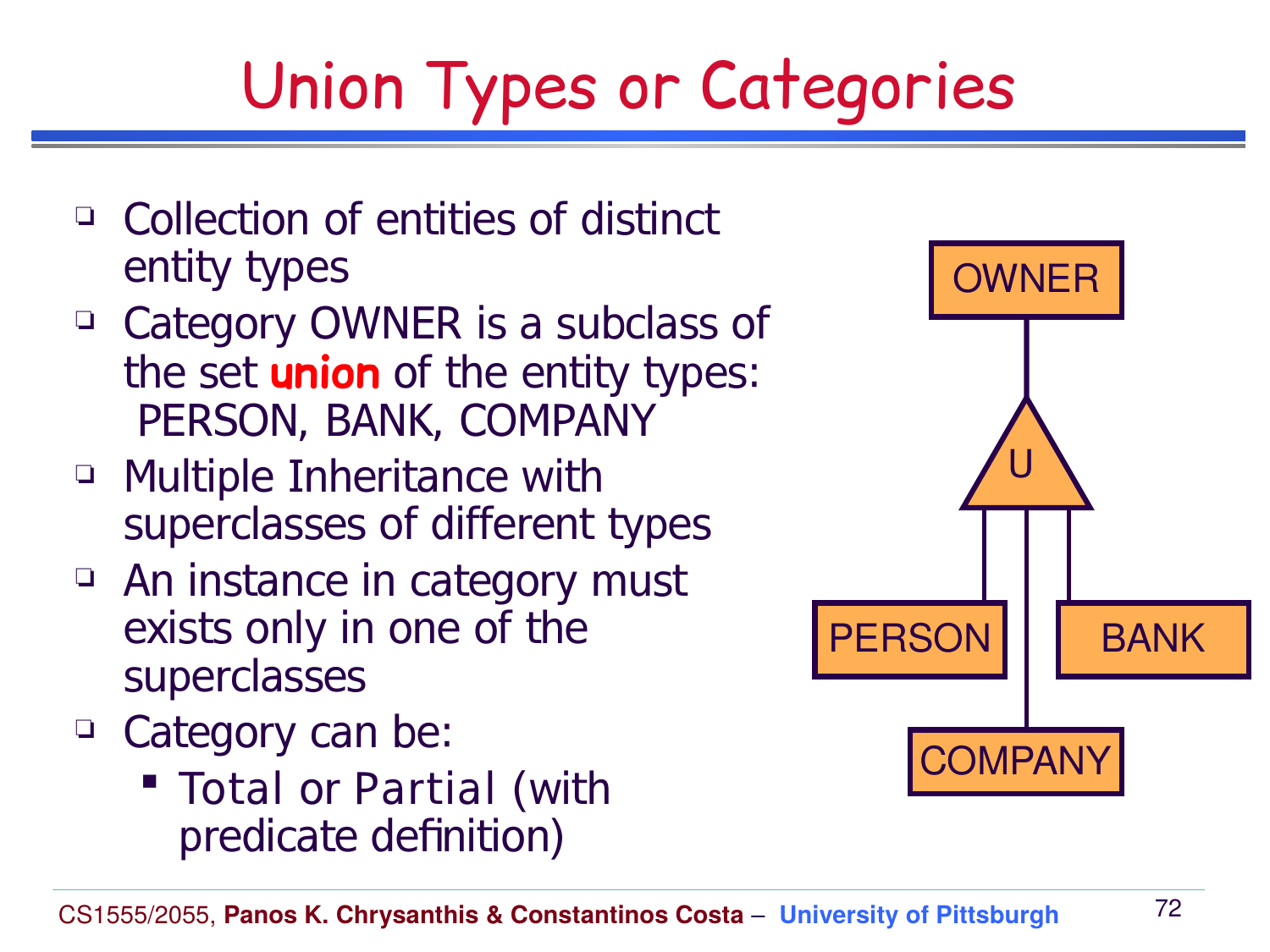

# Union Types or Categories
Collection of entities of distinct entity types
Category OWNER is a subclass of the set union of the entity types:   PERSON, BANK, COMPANY
Multiple Inheritance with superclasses of different types
An instance in category must exists only in one of the superclasses
Category can be:
Total or Partial (with predicate definition)
OWNER

U

PERSON
BANK
COMPANY